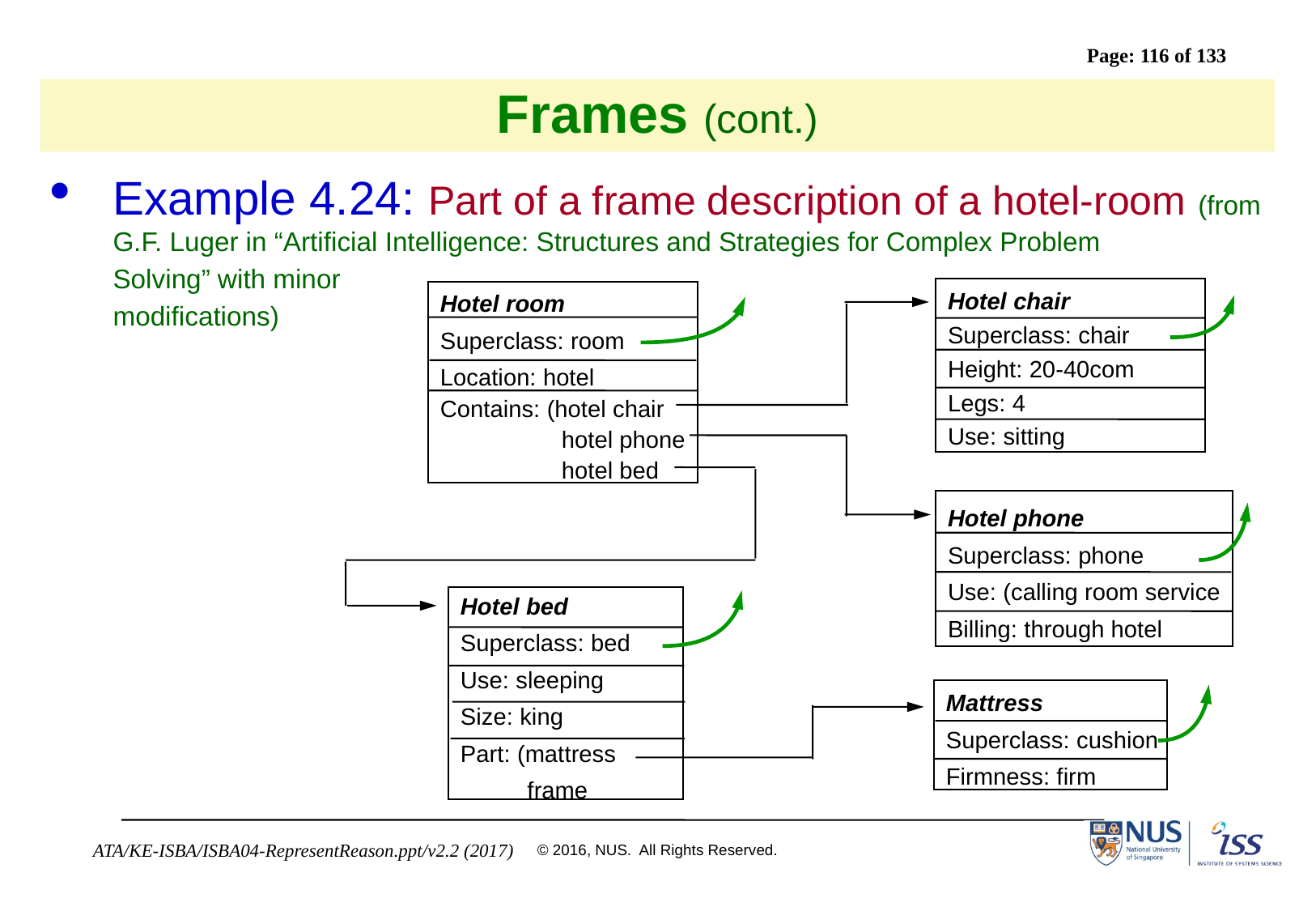

# Frames (cont.)
Example 4.24: Part of a frame description of a hotel-room (from G.F. Luger in “Artificial Intelligence: Structures and Strategies for Complex Problem
	Solving” with minor
	modifications)
Hotel chair
Superclass: chair
Height: 20-40com
Legs: 4
Use: sitting

Hotel room
Superclass: room
Location: hotel
Contains: (hotel chair
	hotel phone
	hotel bed

Hotel phone
Superclass: phone
Use: (calling room service
Billing: through hotel

Hotel bed
Superclass: bed
Use: sleeping
Size: king
Part: (mattress
          frame

Mattress
Superclass: cushion
Firmness: firm